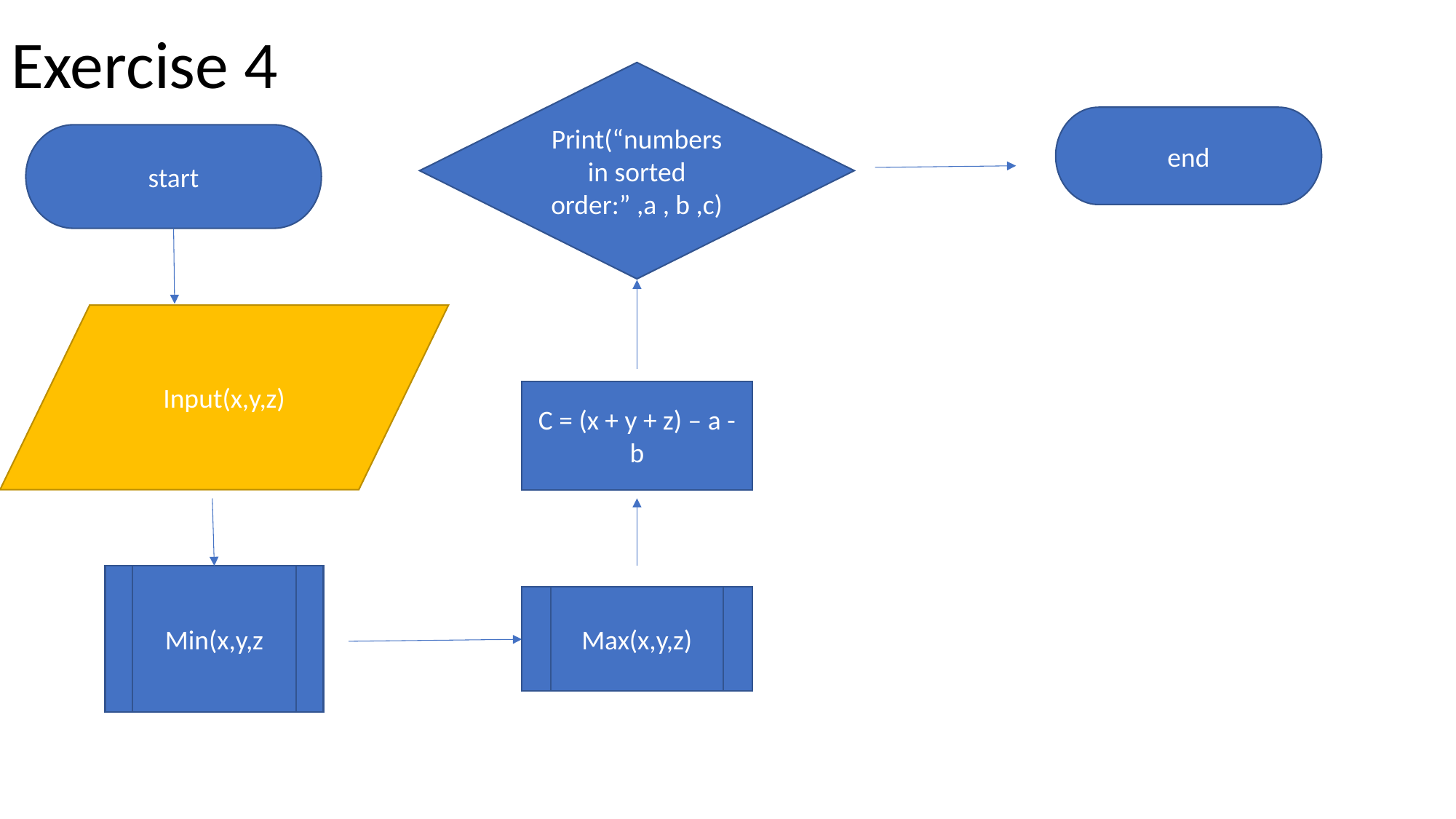

# Exercise 4
Print(“numbers in sorted order:” ,a , b ,c)
end
start
Input(x,y,z)
C = (x + y + z) – a - b
Min(x,y,z
Max(x,y,z)